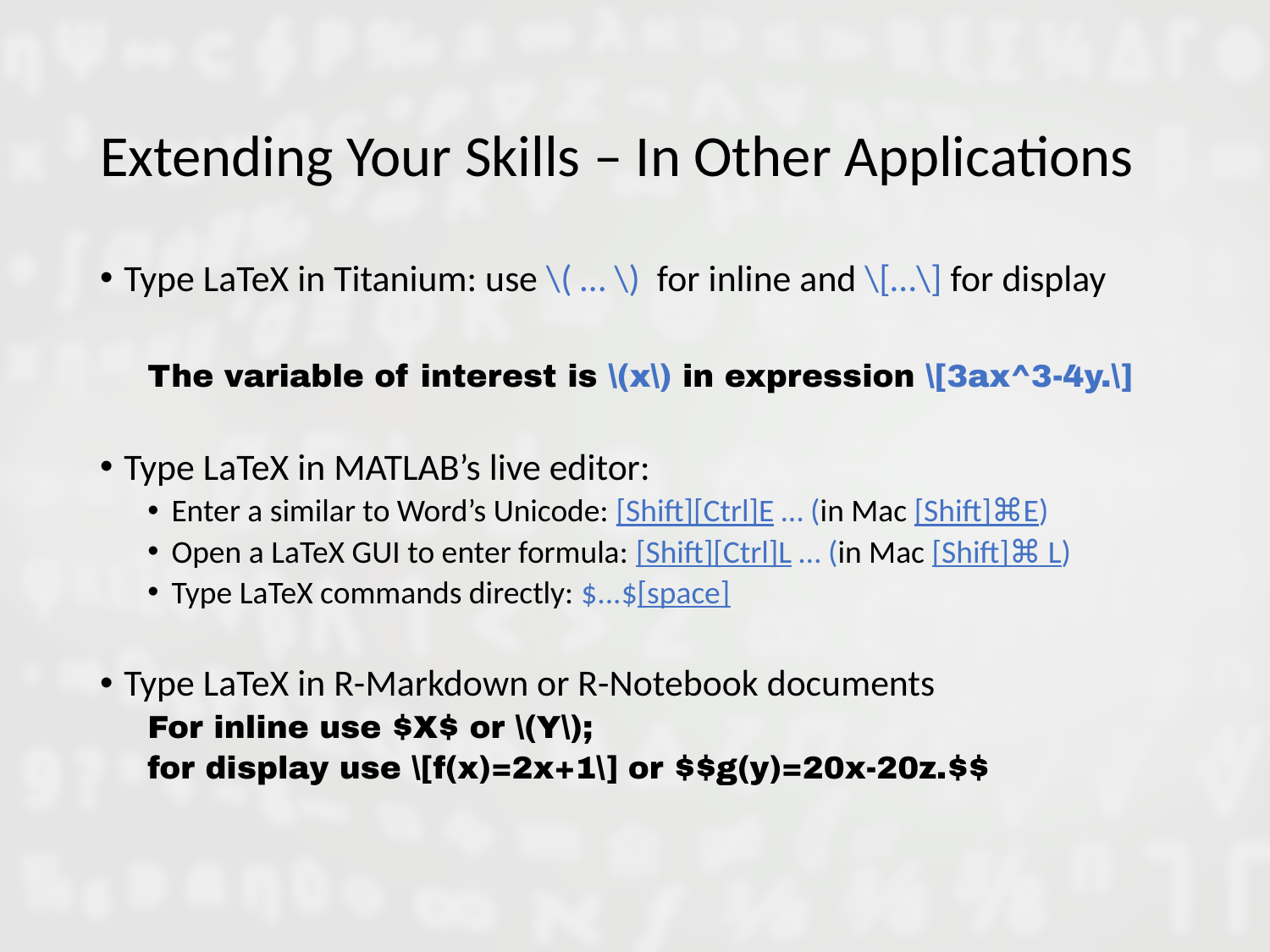

# Extending Your Skills – In Other Applications
Type LaTeX in Titanium: use \( … \)  for inline and \[…\] for display

The variable of interest is \(x\) in expression \[3ax^3-4y.\]

Type LaTeX in MATLAB’s live editor:
Enter a similar to Word’s Unicode: [Shift][Ctrl]E … (in Mac [Shift]⌘E)
Open a LaTeX GUI to enter formula: [Shift][Ctrl]L … (in Mac [Shift]⌘ L)
Type LaTeX commands directly: $...$[space]

Type LaTeX in R-Markdown or R-Notebook documents
For inline use $X$ or \(Y\);
for display use \[f(x)=2x+1\] or $$g(y)=20x-20z.$$